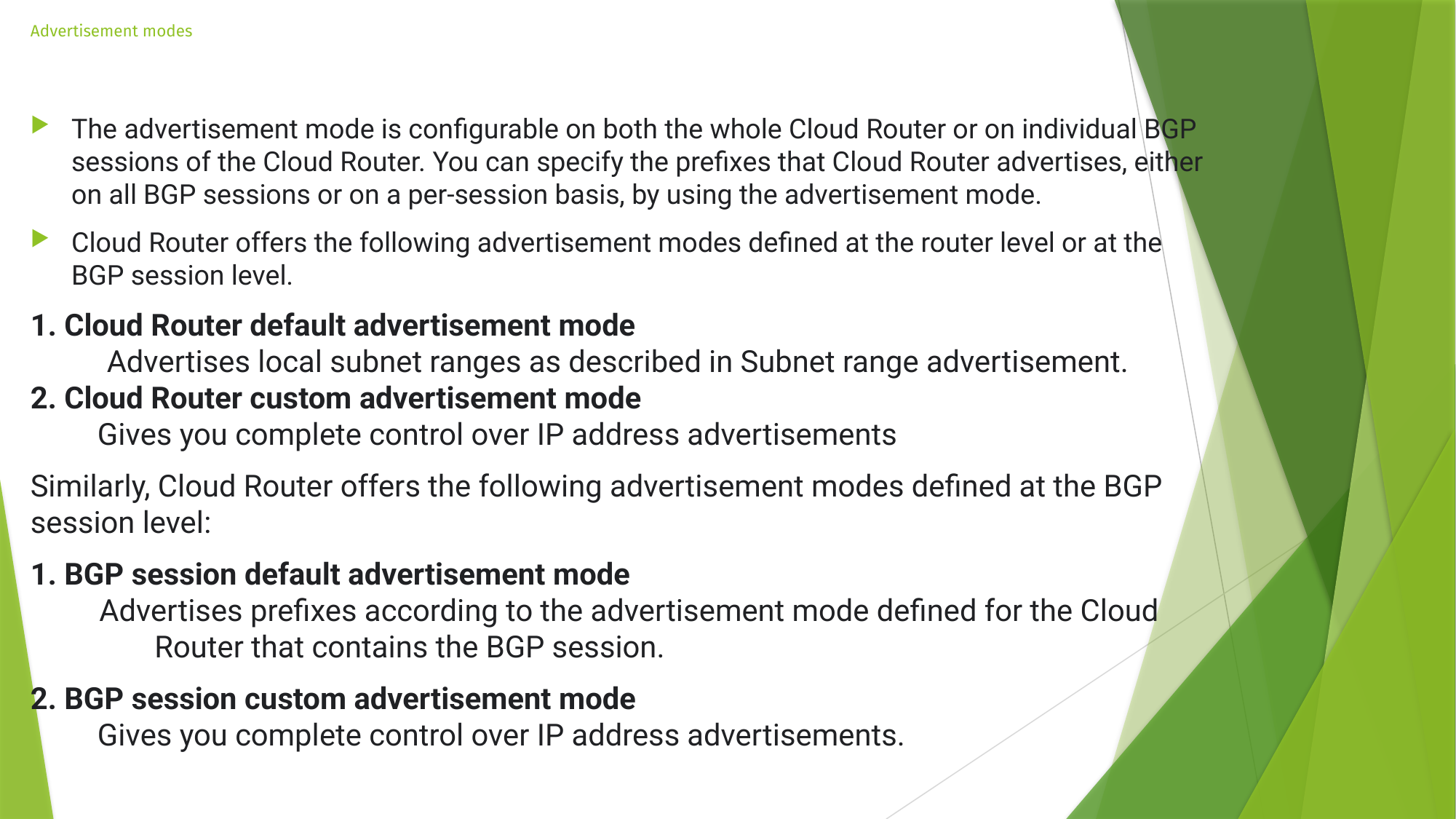

# Advertisement modes
The advertisement mode is configurable on both the whole Cloud Router or on individual BGP sessions of the Cloud Router. You can specify the prefixes that Cloud Router advertises, either on all BGP sessions or on a per-session basis, by using the advertisement mode.
Cloud Router offers the following advertisement modes defined at the router level or at the BGP session level.
1. Cloud Router default advertisement mode
          Advertises local subnet ranges as described in Subnet range advertisement.
2. Cloud Router custom advertisement mode
         Gives you complete control over IP address advertisements
Similarly, Cloud Router offers the following advertisement modes defined at the BGP session level:
1. BGP session default advertisement mode
         Advertises prefixes according to the advertisement mode defined for the Cloud         	  Router that contains the BGP session.
2. BGP session custom advertisement mode
         Gives you complete control over IP address advertisements.